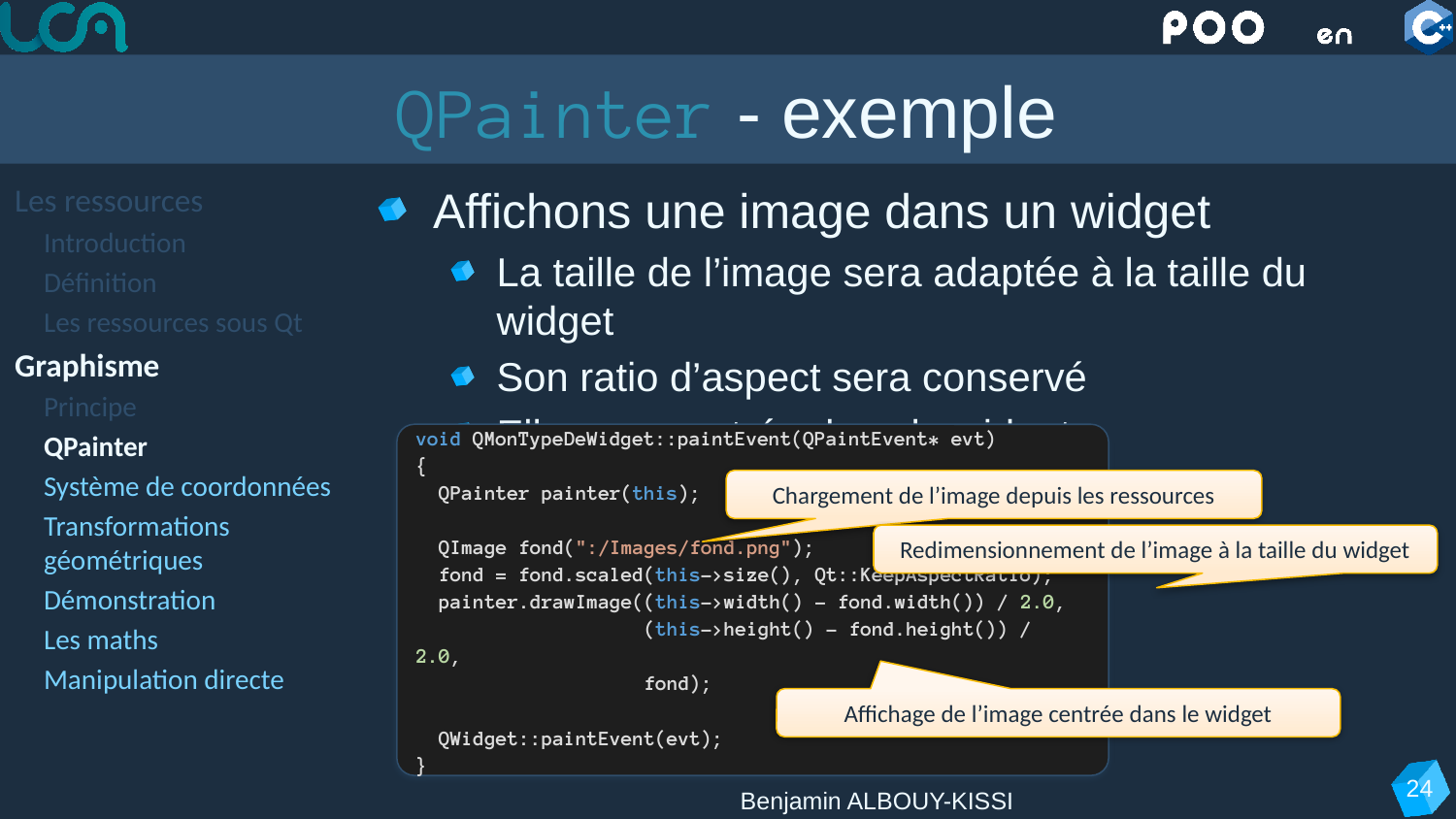

# QPainter - exemple
Les ressources
Introduction
Définition
Les ressources sous Qt
Graphisme
Principe
QPainter
Système de coordonnées
Transformations géométriques
Démonstration
Les maths
Manipulation directe
Affichons une image dans un widget
La taille de l’image sera adaptée à la taille du widget
Son ratio d’aspect sera conservé
Elle sera centrée dans le widget
void QMonTypeDeWidget::paintEvent(QPaintEvent* evt)
{
  QPainter painter(this);

  QImage fond(":/Images/fond.png");
  fond = fond.scaled(this->size(), Qt::KeepAspectRatio);
  painter.drawImage((this->width() - fond.width()) / 2.0,
                    (this->height() - fond.height()) / 2.0,
                    fond);

  QWidget::paintEvent(evt);
}
Chargement de l’image depuis les ressources
Redimensionnement de l’image à la taille du widget
Affichage de l’image centrée dans le widget
24
Benjamin ALBOUY-KISSI